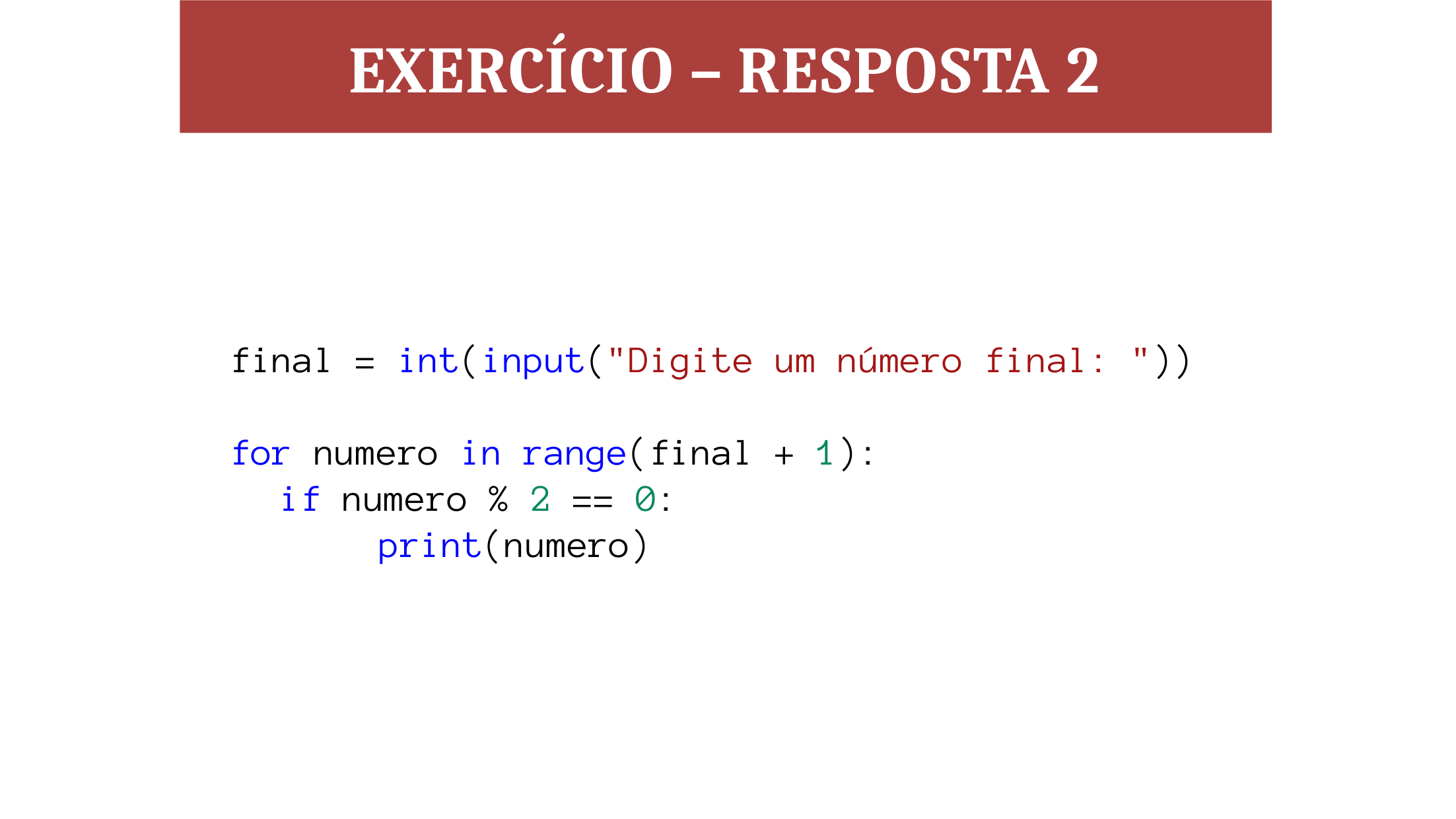

EXERCÍCIO – RESPOSTA 2

final = int(input("Digite um número final: "))
for numero in range(final + 1):
if numero % 2 == 0:
	print(numero)